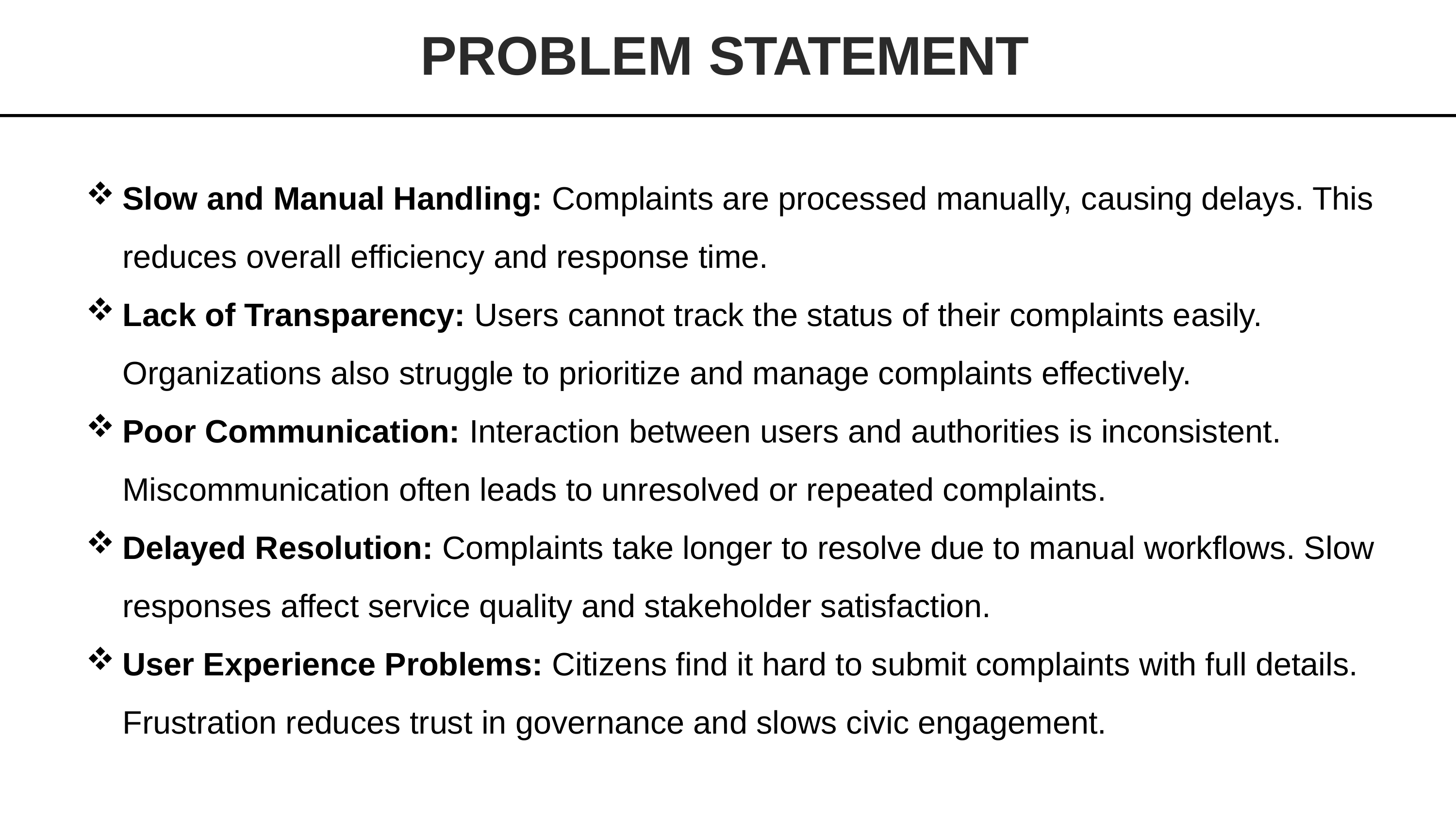

# PROBLEM STATEMENT

Slow and Manual Handling: Complaints are processed manually, causing delays. This reduces overall efficiency and response time.
Lack of Transparency: Users cannot track the status of their complaints easily. Organizations also struggle to prioritize and manage complaints effectively.
Poor Communication: Interaction between users and authorities is inconsistent. Miscommunication often leads to unresolved or repeated complaints.
Delayed Resolution: Complaints take longer to resolve due to manual workflows. Slow responses affect service quality and stakeholder satisfaction.
User Experience Problems: Citizens find it hard to submit complaints with full details. Frustration reduces trust in governance and slows civic engagement.